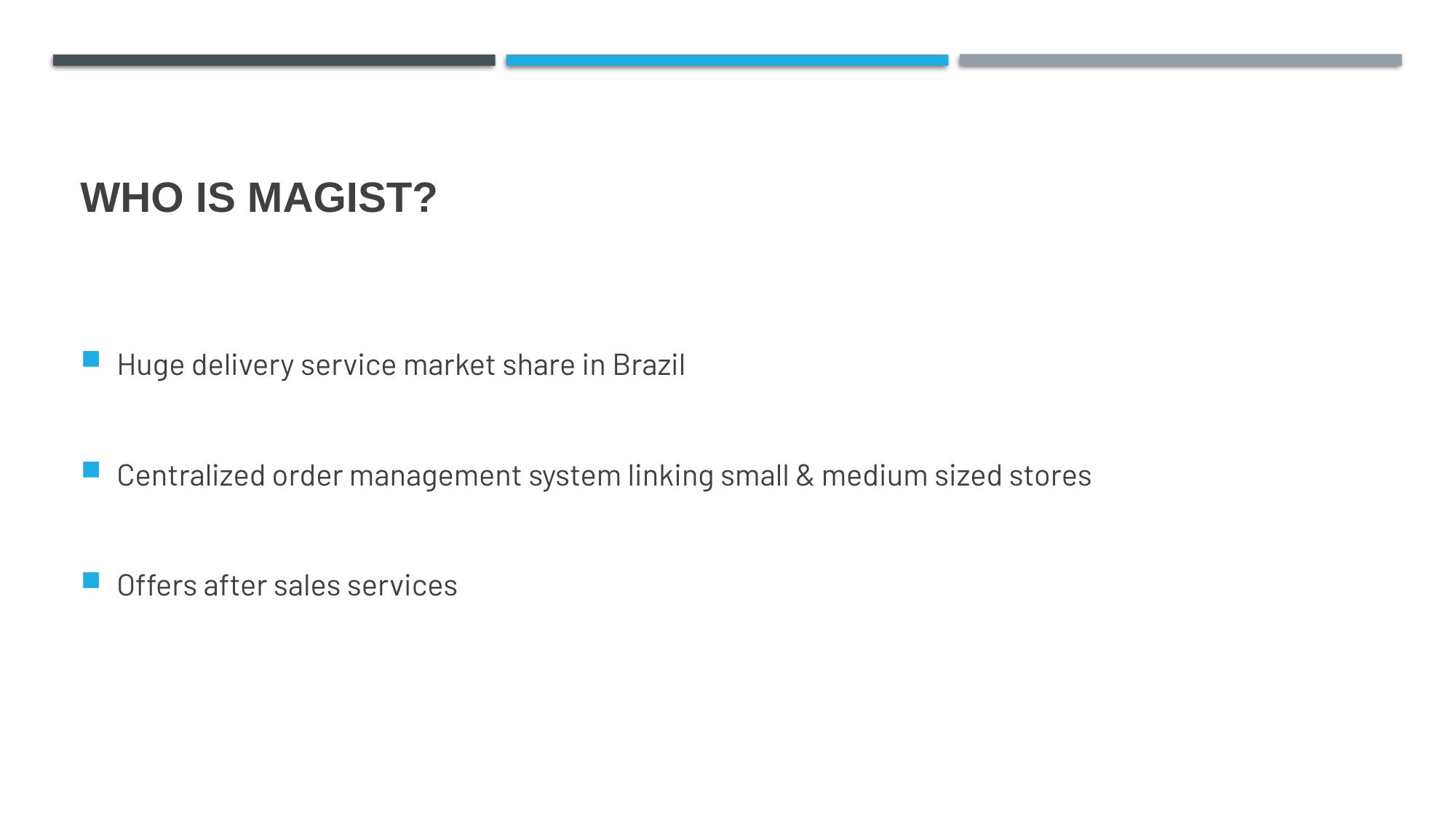

# Who is Magist?
Huge delivery service market share in Brazil

Centralized order management system linking small & medium sized stores

Offers after sales services